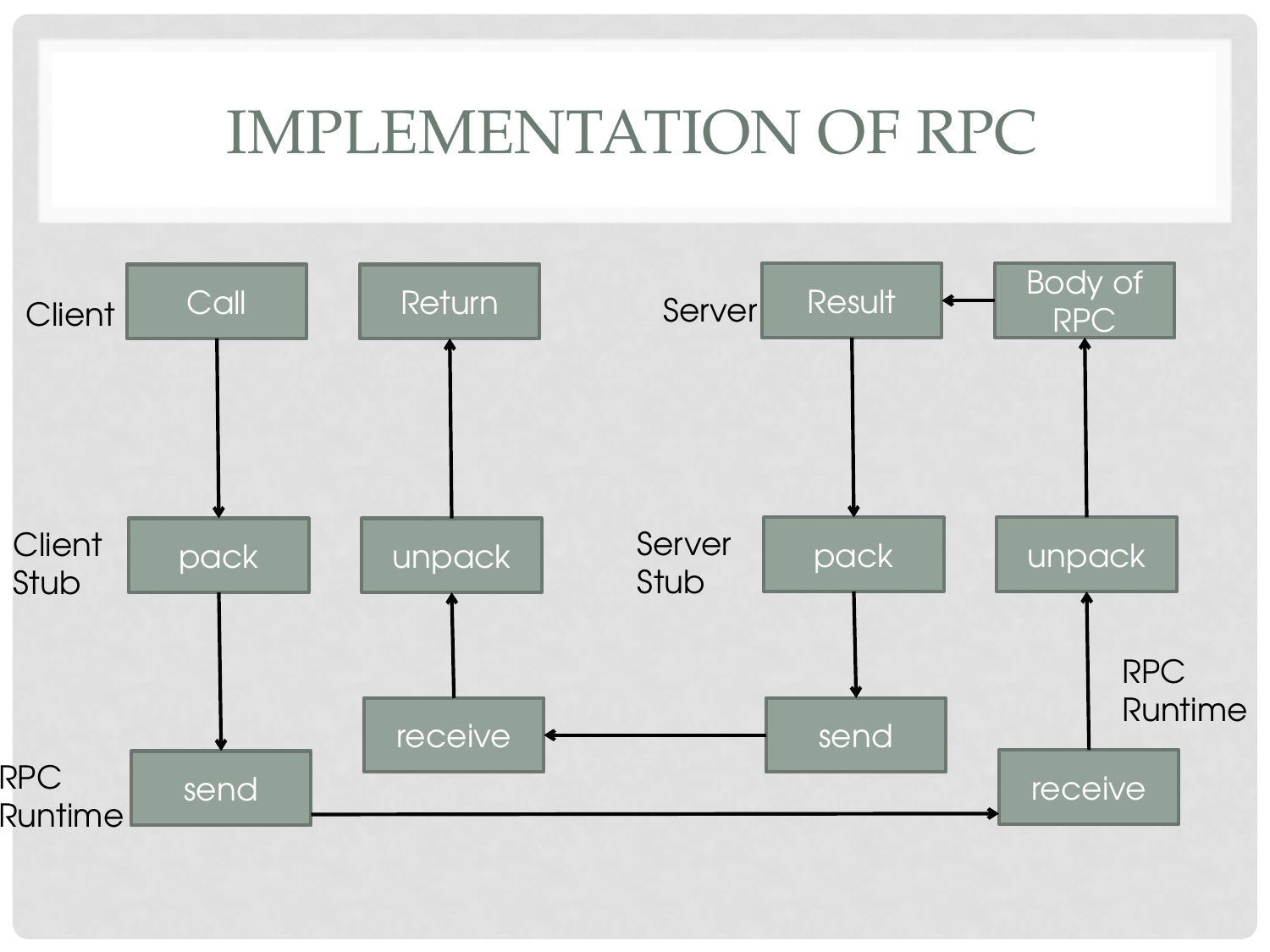

# Implementation of rpc
Result
Body of RPC
Call
Return
Server
Client
Server
Stub
pack
unpack
Client
Stub
pack
unpack
RPC
Runtime
receive
send
receive
RPC
Runtime
send